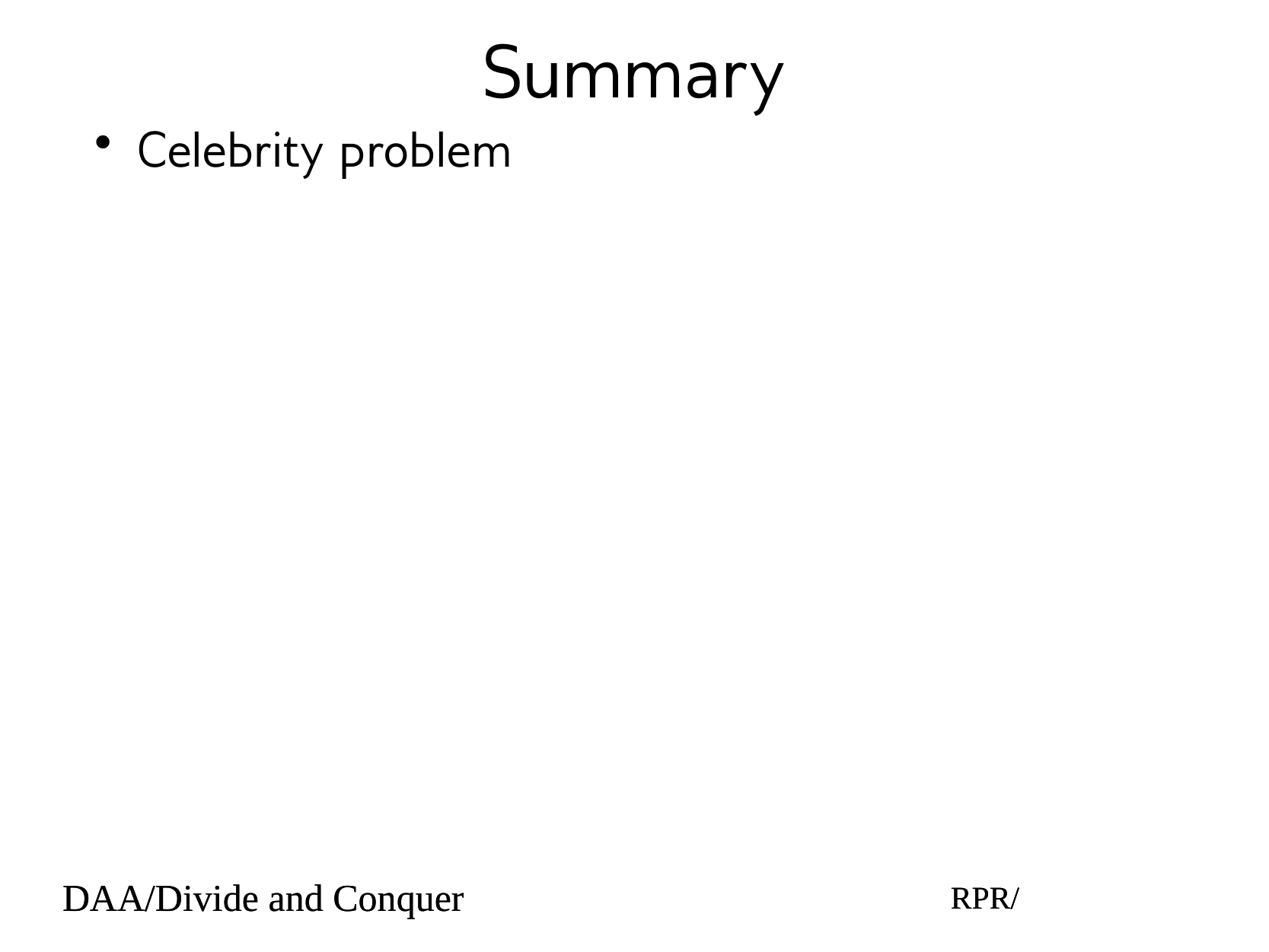

# Summary
Celebrity problem
DAA/Divide and Conquer
RPR/
8